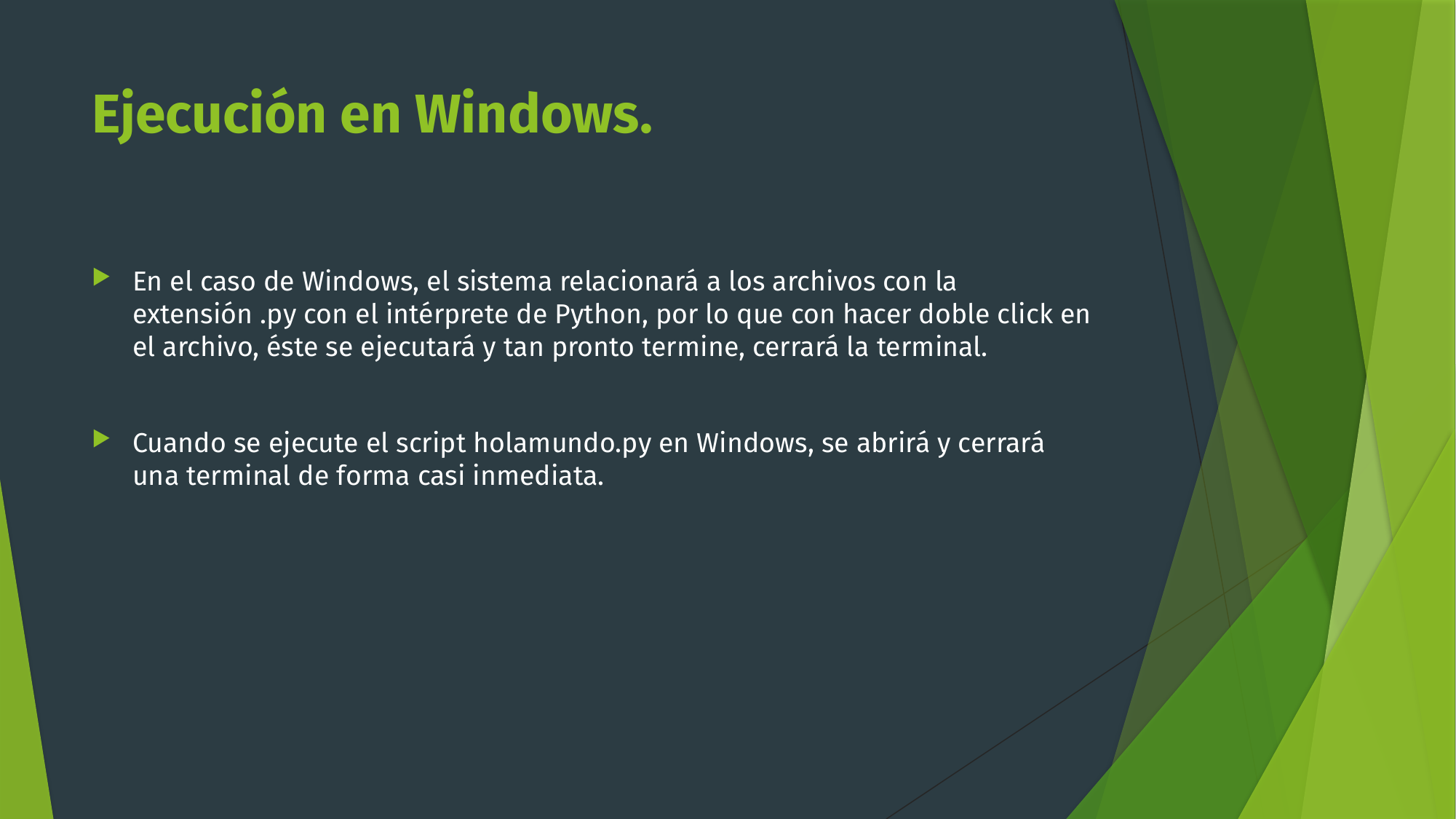

# Ejecución en Windows.
En el caso de Windows, el sistema relacionará a los archivos con la extensión .py con el intérprete de Python, por lo que con hacer doble click en el archivo, éste se ejecutará y tan pronto termine, cerrará la terminal.

Cuando se ejecute el script holamundo.py en Windows, se abrirá y cerrará una terminal de forma casi inmediata.